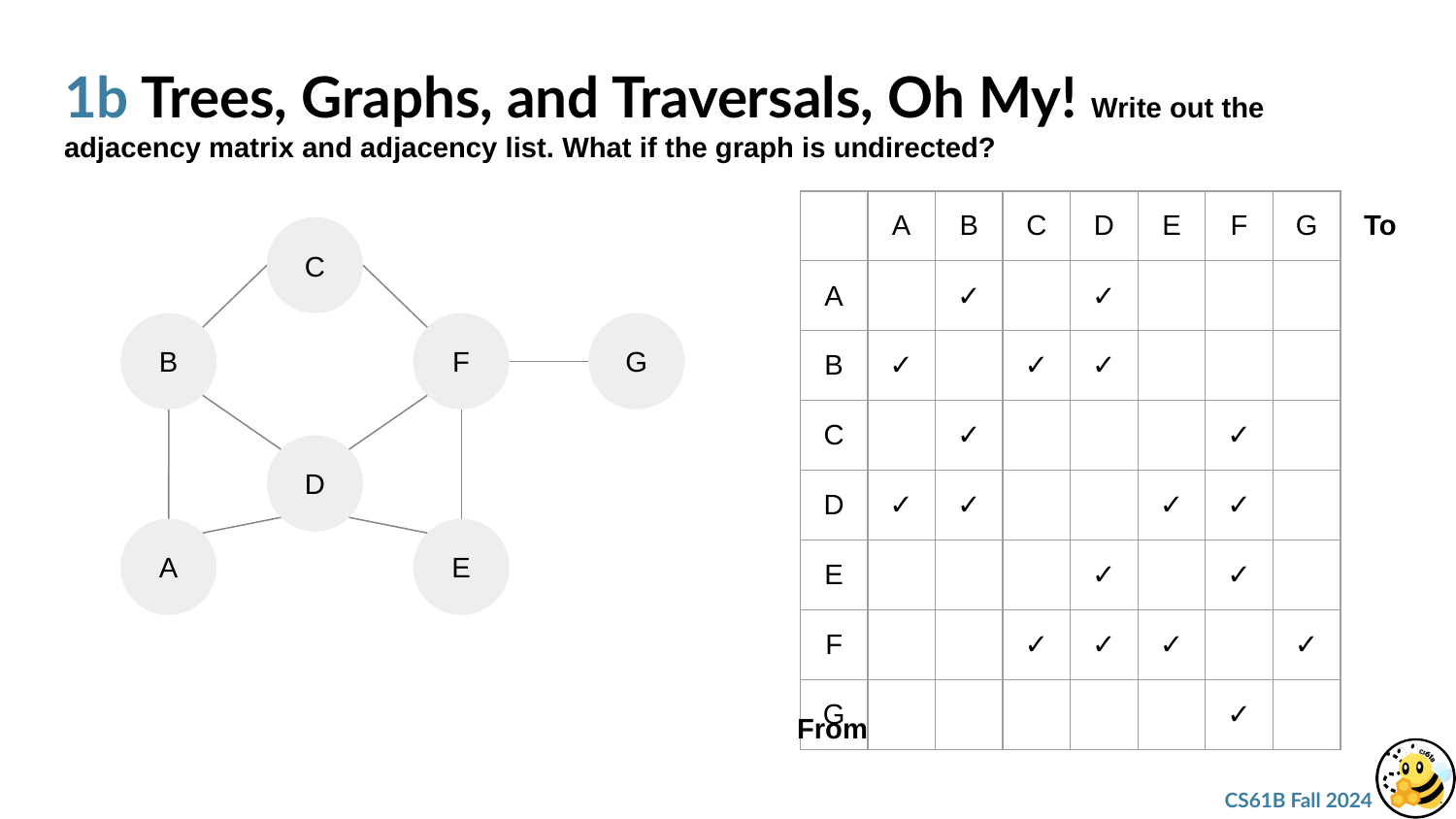

# 1b Trees, Graphs, and Traversals, Oh My! Write out the adjacency matrix and adjacency list. What if the graph is undirected?
|  | A | B | C | D | E | F | G |
| --- | --- | --- | --- | --- | --- | --- | --- |
| A |  | ✓ |  | ✓ |  |  |  |
| B | ✓ |  | ✓ | ✓ |  |  |  |
| C |  | ✓ |  |  |  | ✓ |  |
| D | ✓ | ✓ |  |  | ✓ | ✓ |  |
| E |  |  |  | ✓ |  | ✓ |  |
| F |  |  | ✓ | ✓ | ✓ |  | ✓ |
| G |  |  |  |  |  | ✓ |  |
To
C
B
F
G
D
A
E
From